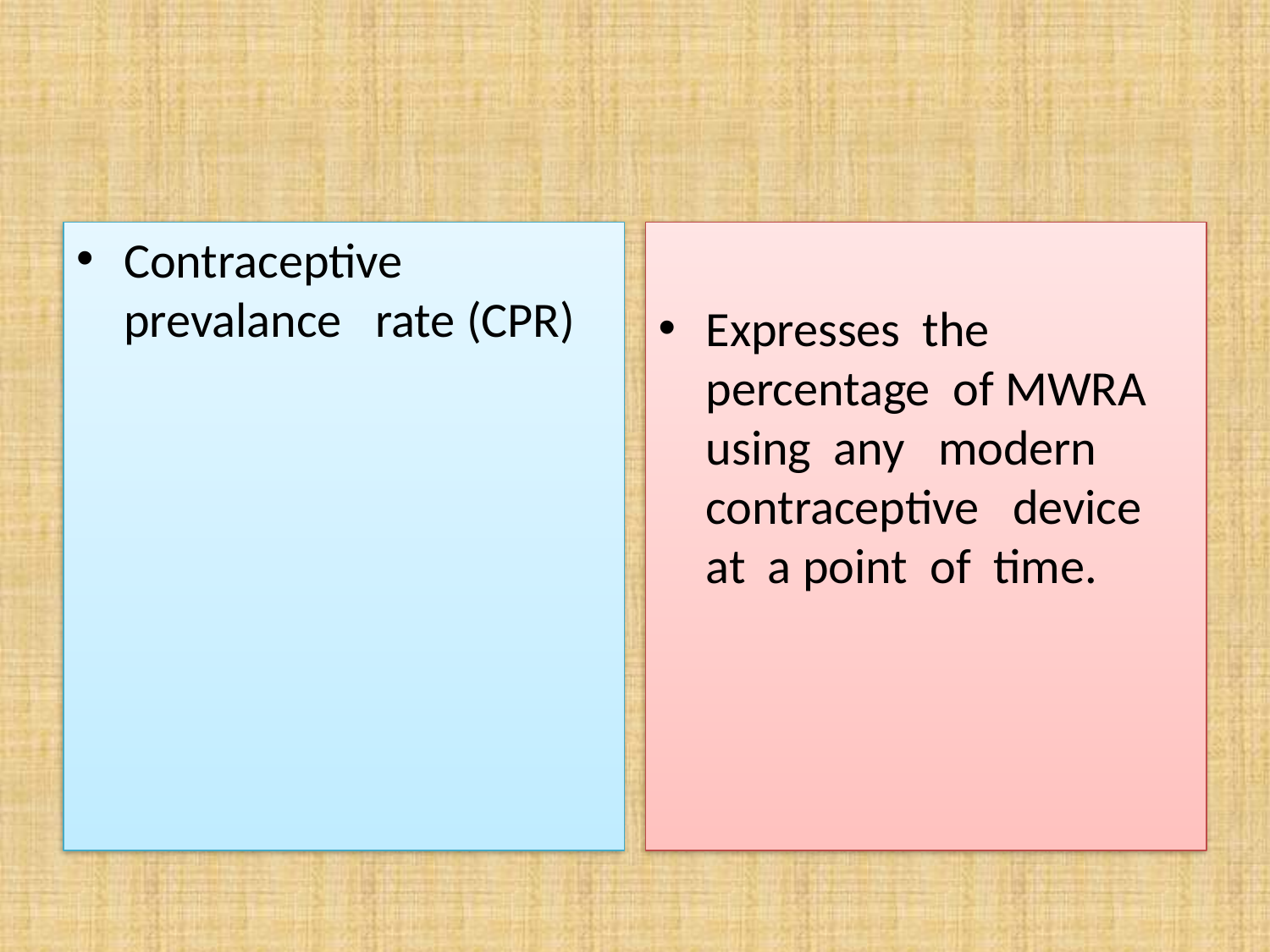

Contraceptive prevalance   rate (CPR)

Expresses  the  percentage  of MWRA  using  any   modern   contraceptive   device  at  a point  of  time.